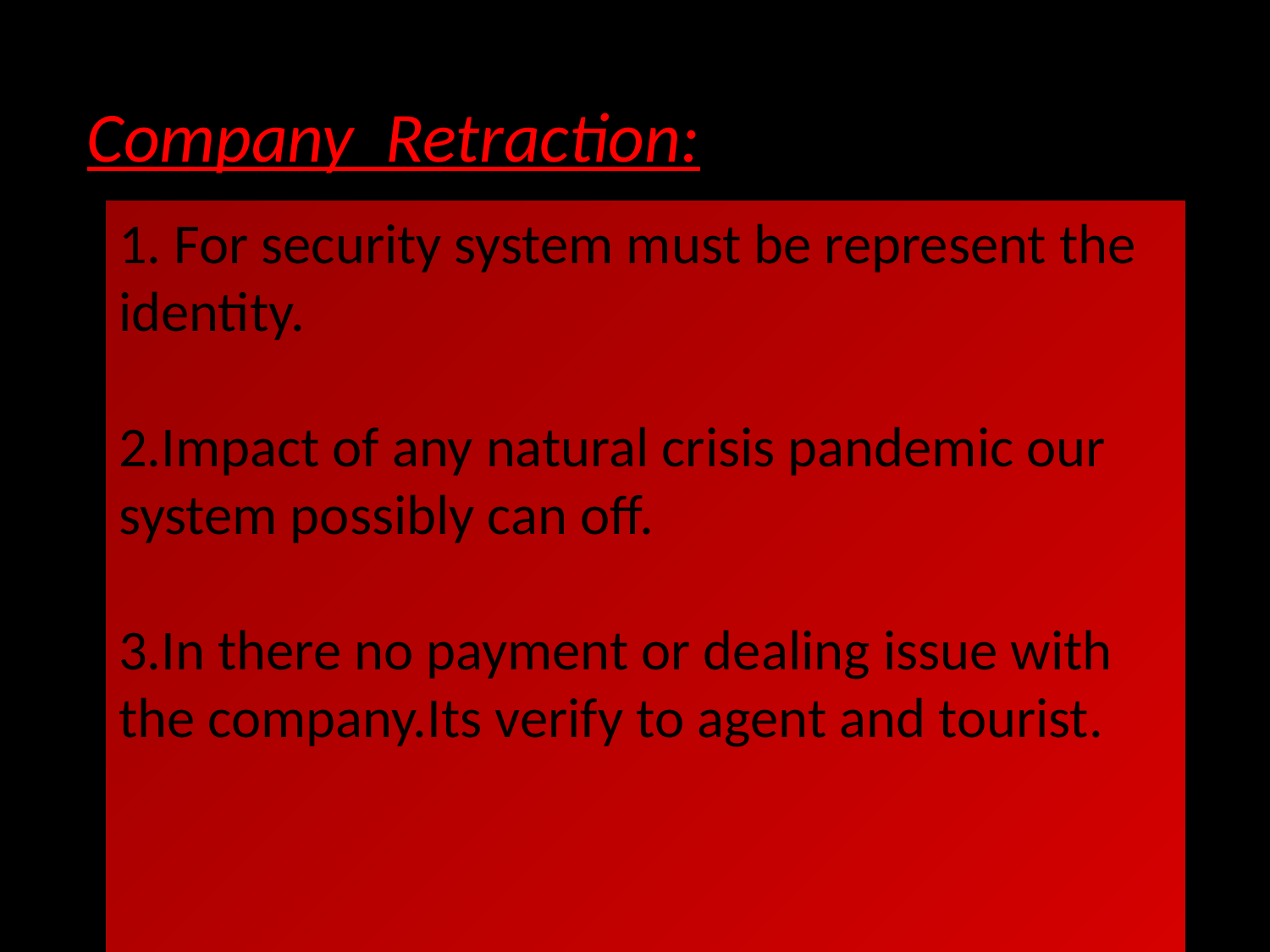

# Company  Retraction:
1. For security system must be represent the identity.
2.Impact of any natural crisis pandemic our system possibly can off.
3.In there no payment or dealing issue with the company.Its verify to agent and tourist.